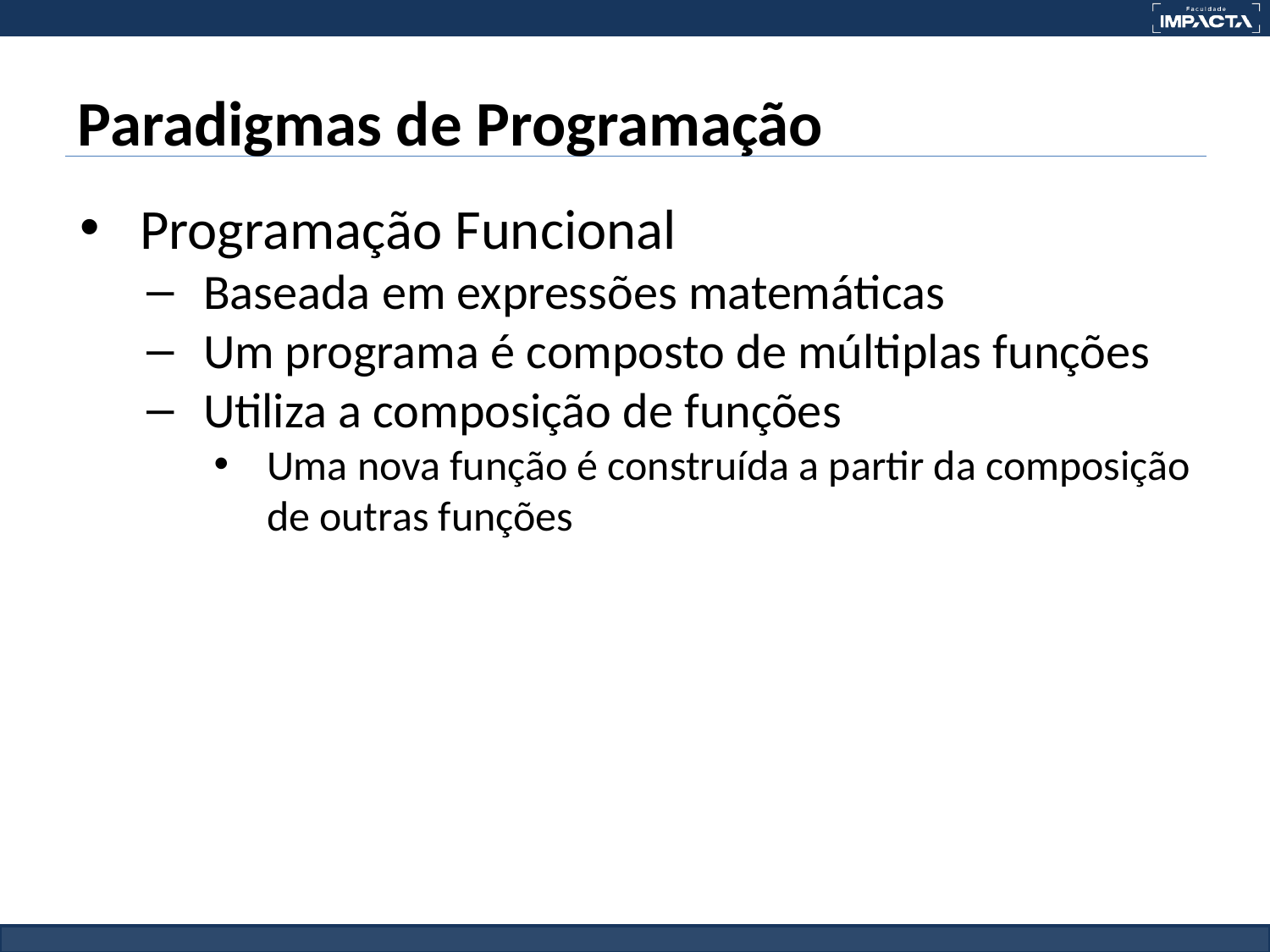

# Paradigmas de Programação
Programação Funcional
Baseada em expressões matemáticas
Um programa é composto de múltiplas funções
Utiliza a composição de funções
Uma nova função é construída a partir da composição de outras funções